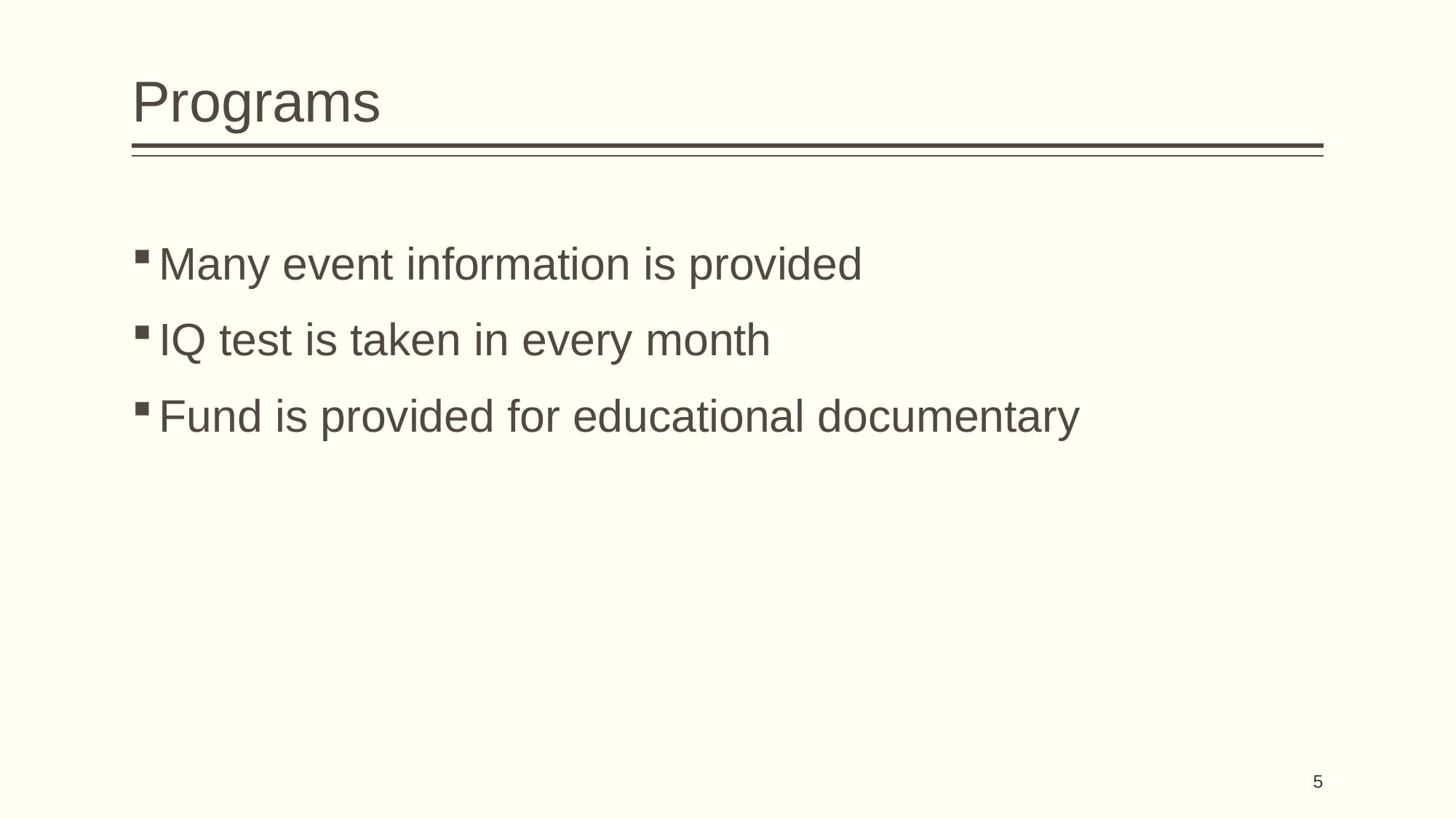

# Programs
Many event information is provided
IQ test is taken in every month
Fund is provided for educational documentary

5